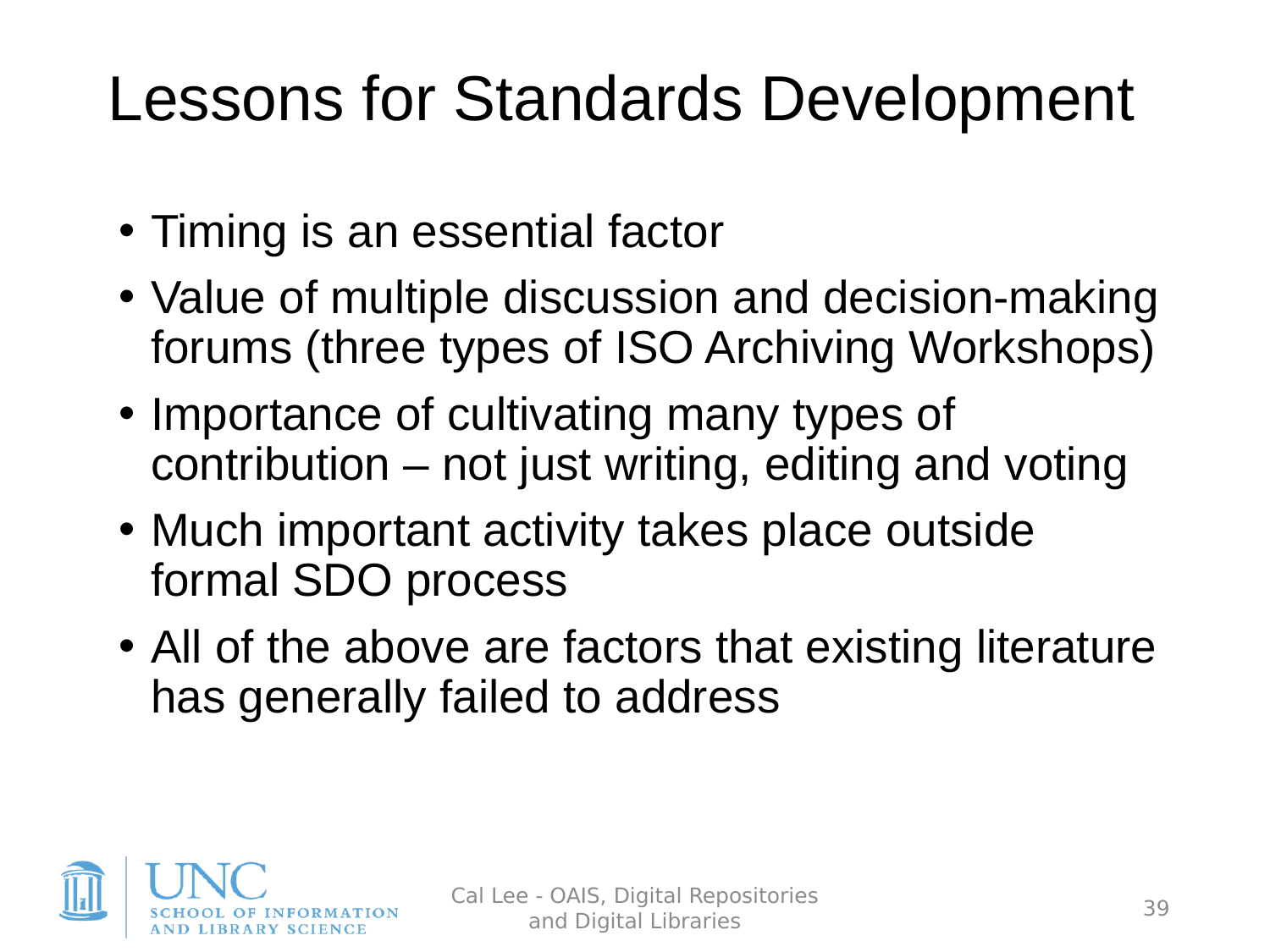

# Lessons for Standards Development
Timing is an essential factor
Value of multiple discussion and decision-making forums (three types of ISO Archiving Workshops)
Importance of cultivating many types of contribution – not just writing, editing and voting
Much important activity takes place outside formal SDO process
All of the above are factors that existing literature has generally failed to address
Cal Lee - OAIS, Digital Repositories and Digital Libraries
39